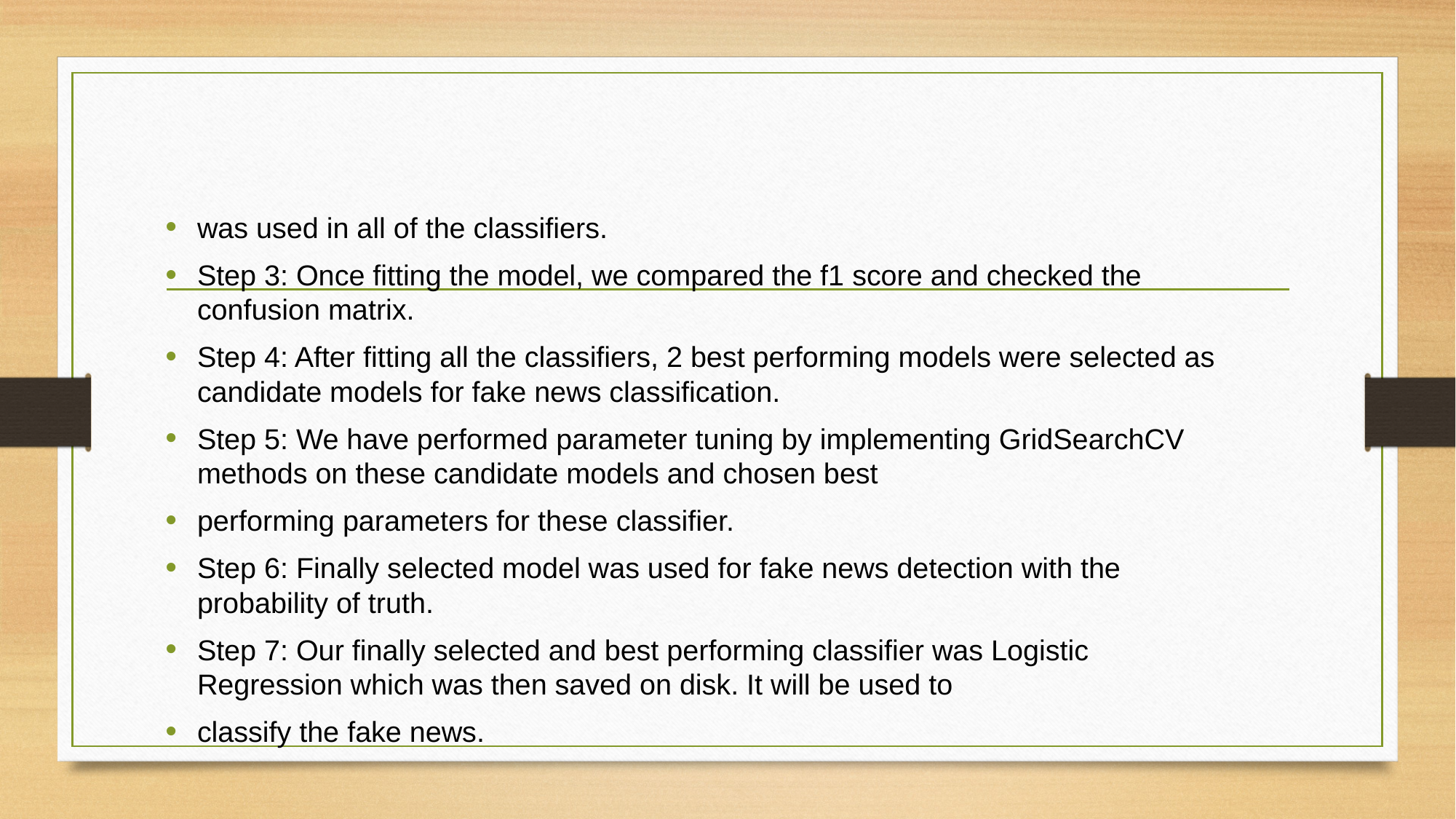

was used in all of the classifiers.
Step 3: Once fitting the model, we compared the f1 score and checked the confusion matrix.
Step 4: After fitting all the classifiers, 2 best performing models were selected as candidate models for fake news classification.
Step 5: We have performed parameter tuning by implementing GridSearchCV methods on these candidate models and chosen best
performing parameters for these classifier.
Step 6: Finally selected model was used for fake news detection with the probability of truth.
Step 7: Our finally selected and best performing classifier was Logistic Regression which was then saved on disk. It will be used to
classify the fake news.